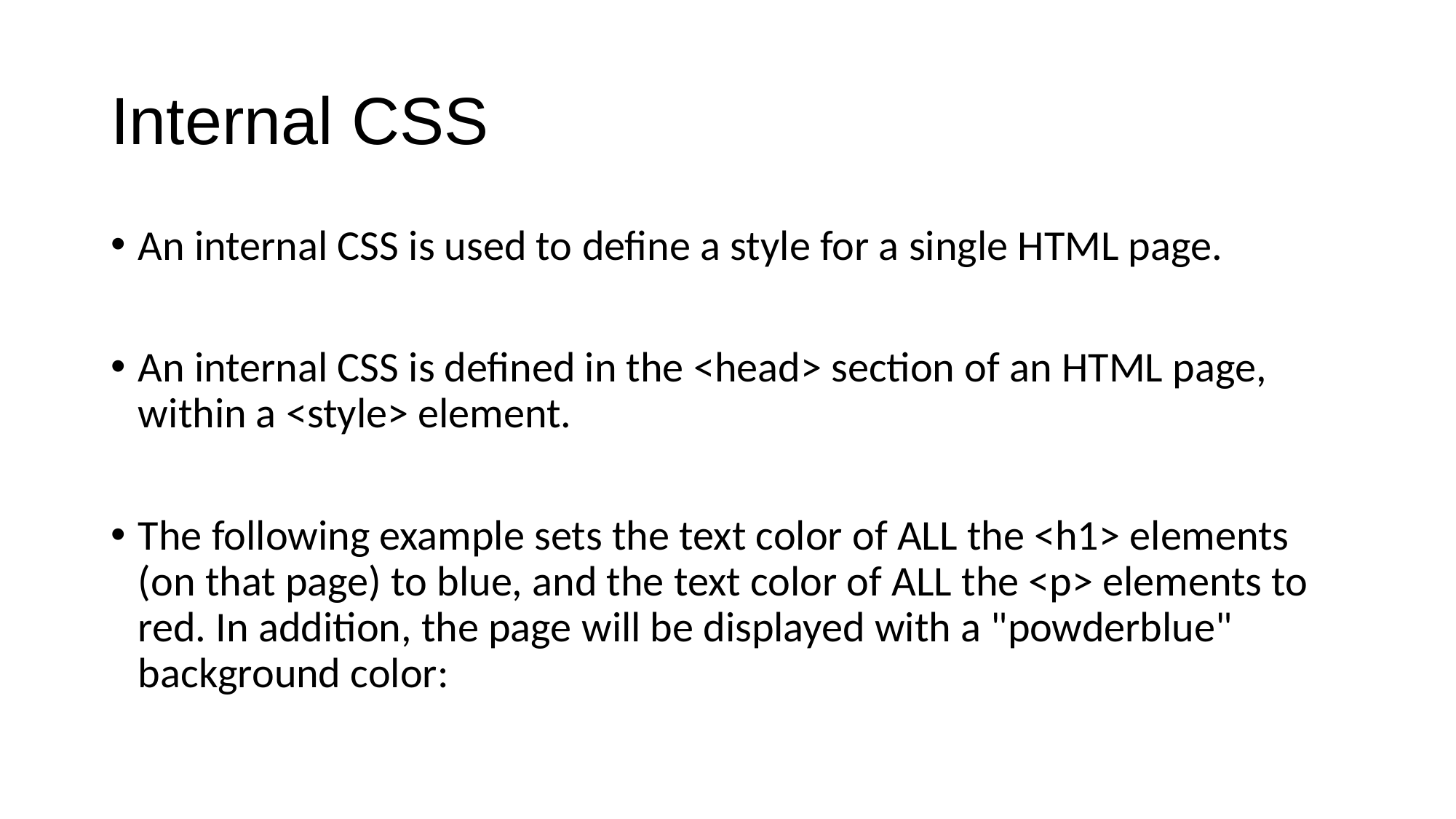

# Internal CSS
An internal CSS is used to define a style for a single HTML page.

An internal CSS is defined in the <head> section of an HTML page, within a <style> element.

The following example sets the text color of ALL the <h1> elements (on that page) to blue, and the text color of ALL the <p> elements to red. In addition, the page will be displayed with a "powderblue" background color: